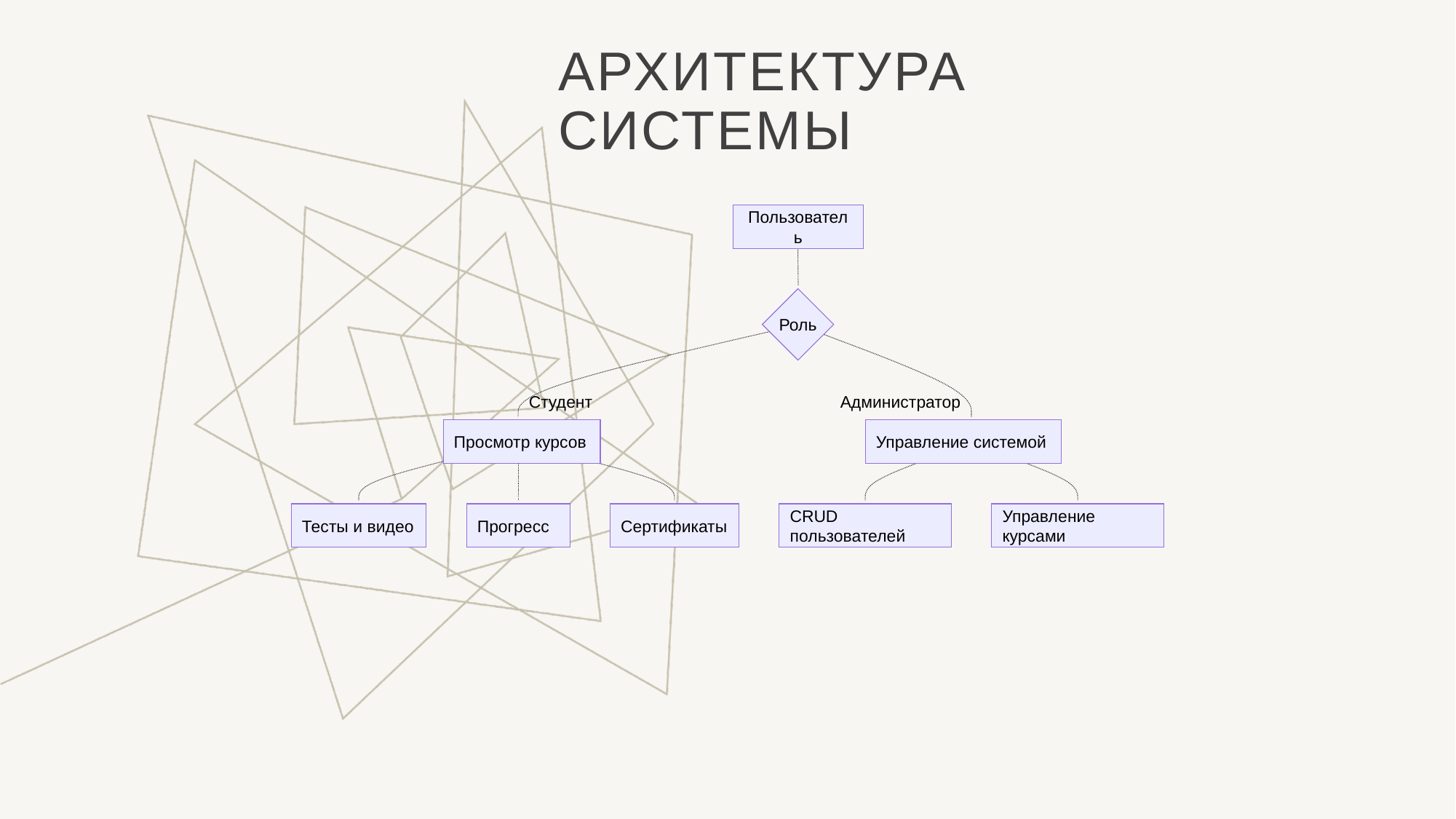

# Архитектура системы
Пользователь
Роль
Просмотр курсов
Управление системой
Тесты и видео
Прогресс
Сертификаты
CRUD пользователей
Управление курсами

Студент
Администратор